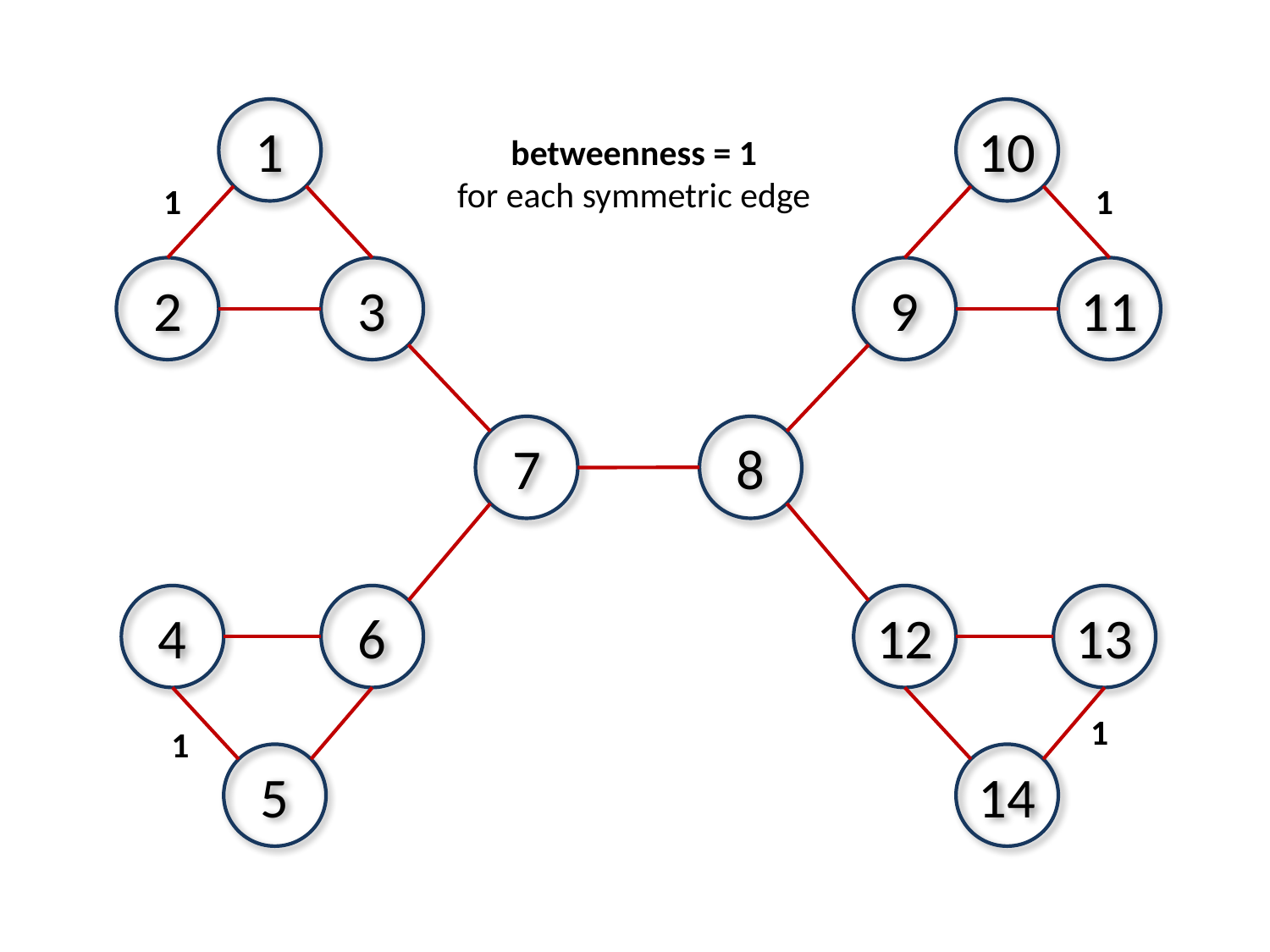

10
1
betweenness = 1
for each symmetric edge
1
1
9
11
2
3
7
8
4
6
12
13
1
1
5
14